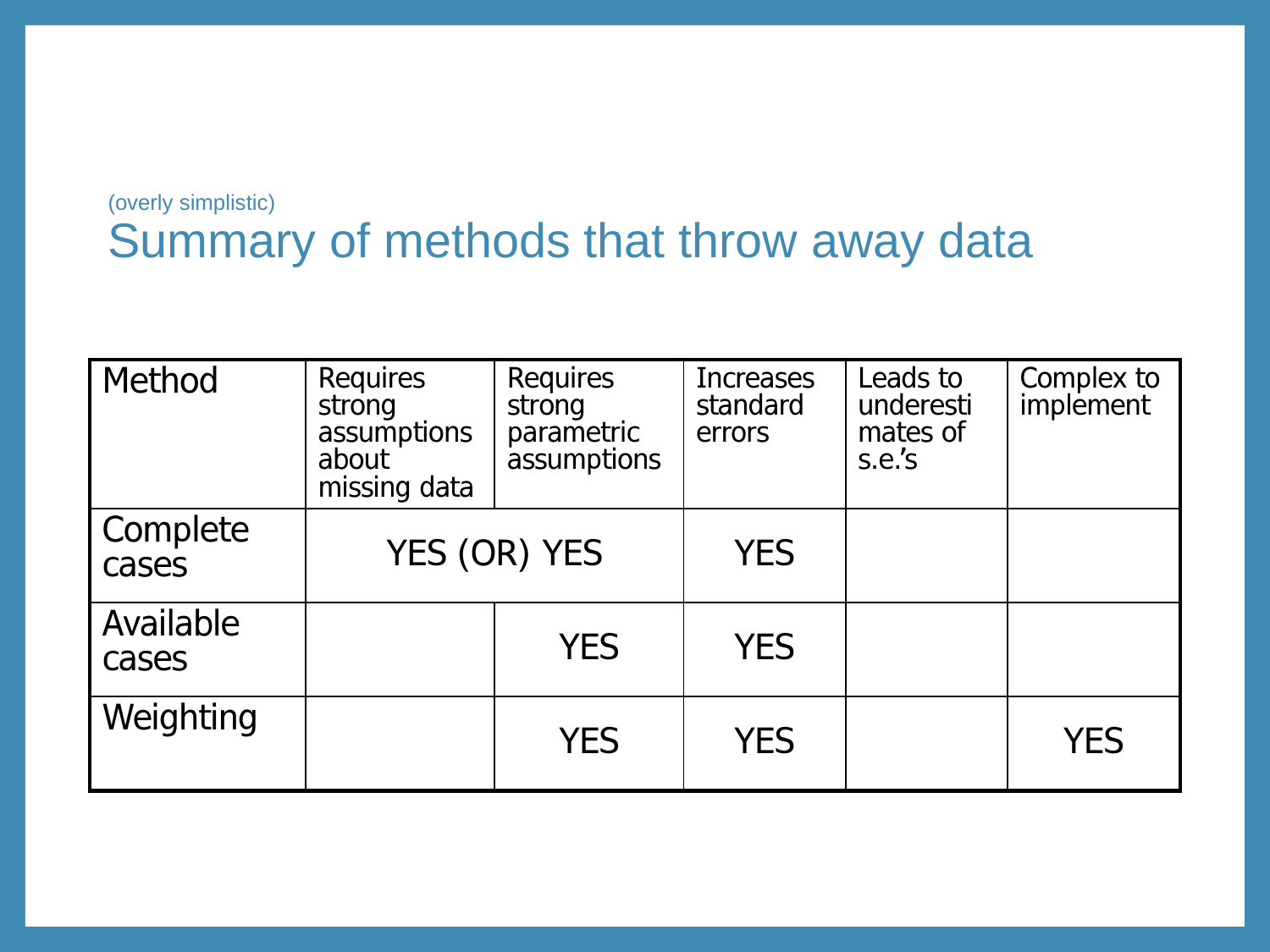

# (overly simplistic) Summary of methods that throw away data
| Method | Requires strong assumptions about missing data | Requires strong parametric assumptions | Increases standard errors | Leads to underestimates of s.e.’s | Complex to implement |
| --- | --- | --- | --- | --- | --- |
| Complete cases | YES (OR) YES |  | YES |  |  |
| Available cases |  | YES | YES |  |  |
| Weighting |  | YES | YES |  | YES |